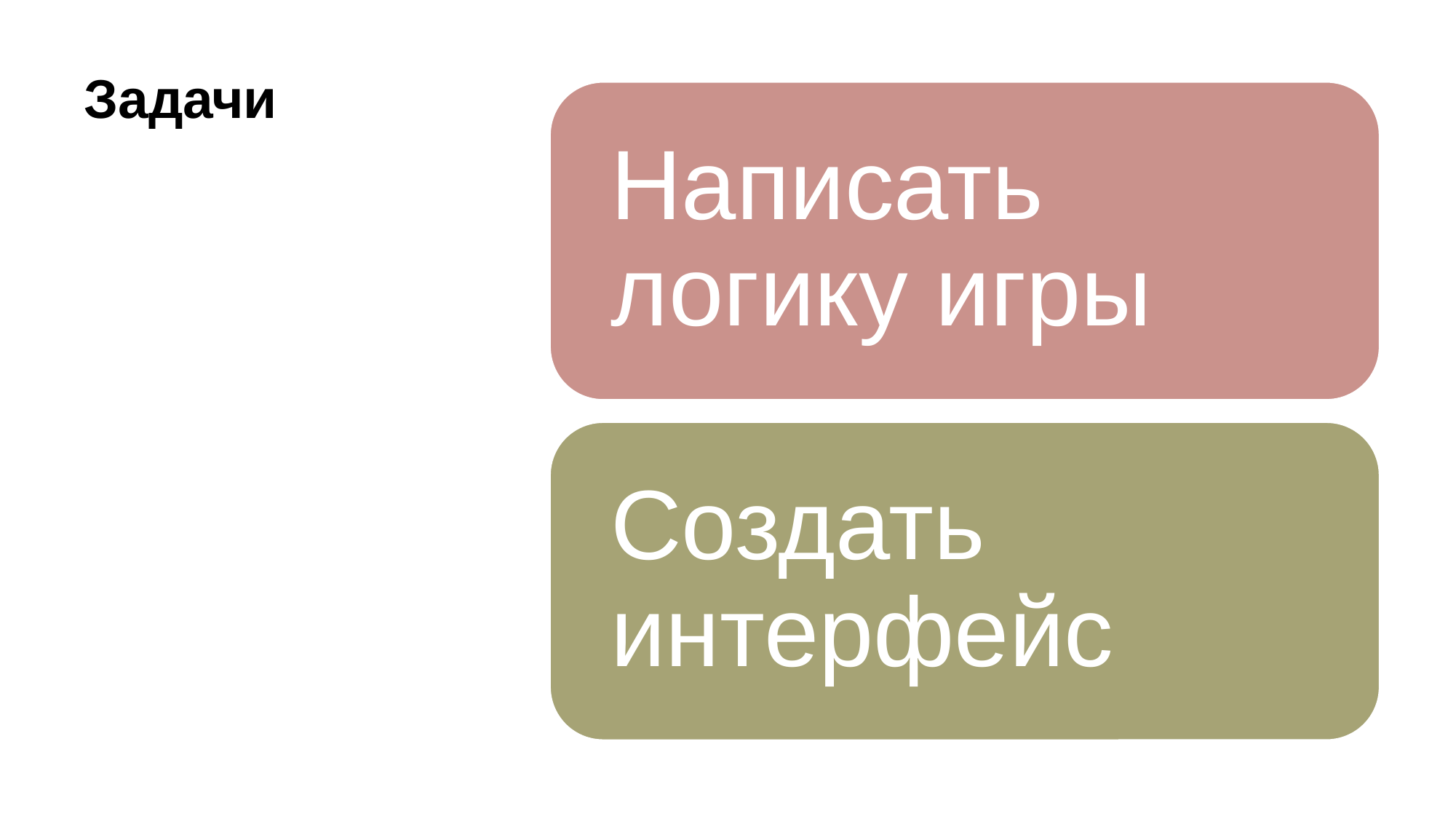

# Задачи
Написать логику игры
Создать интерфейс